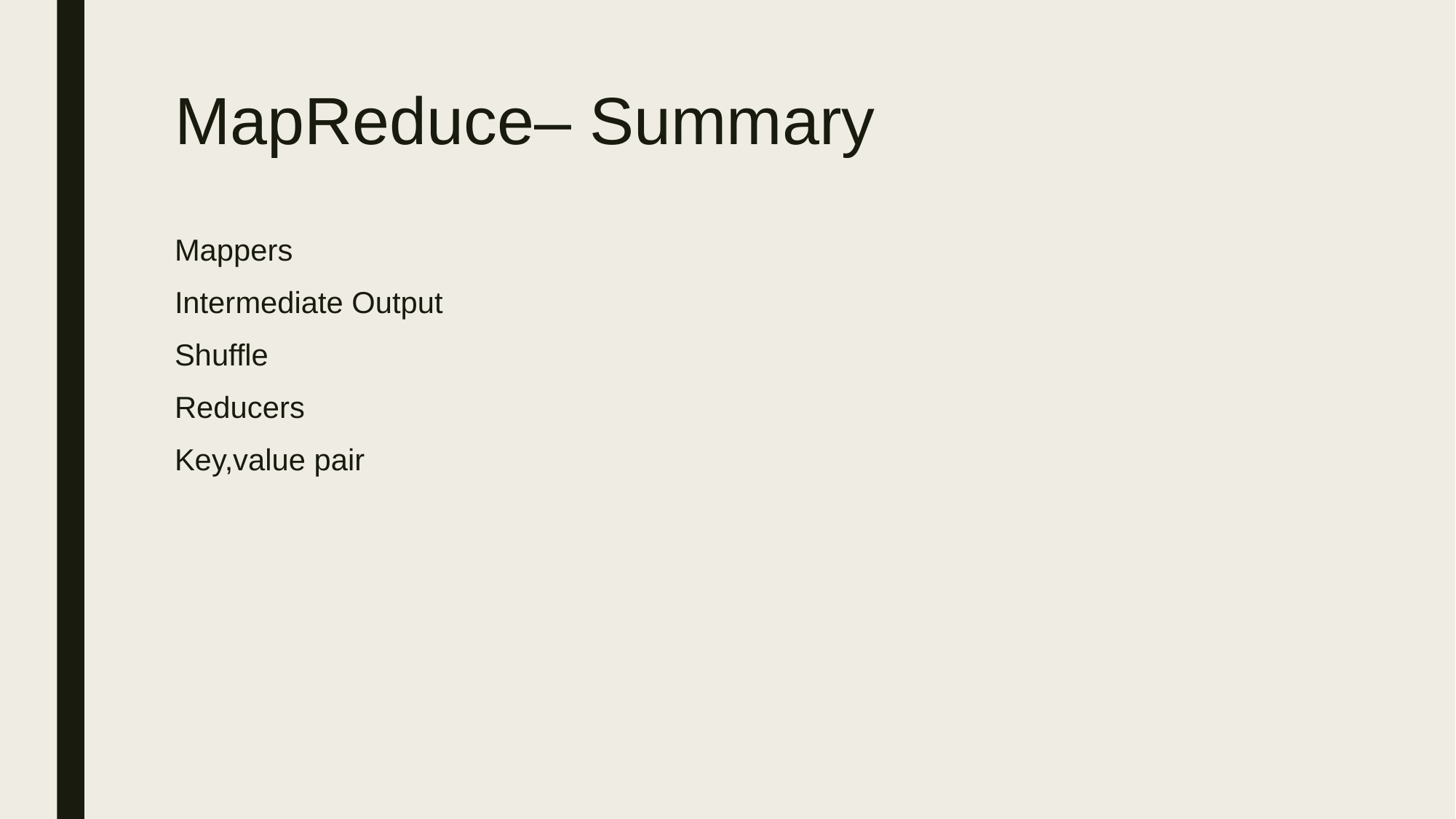

# MapReduce– Summary

Mappers
Intermediate Output
Shuffle
Reducers
Key,value pair